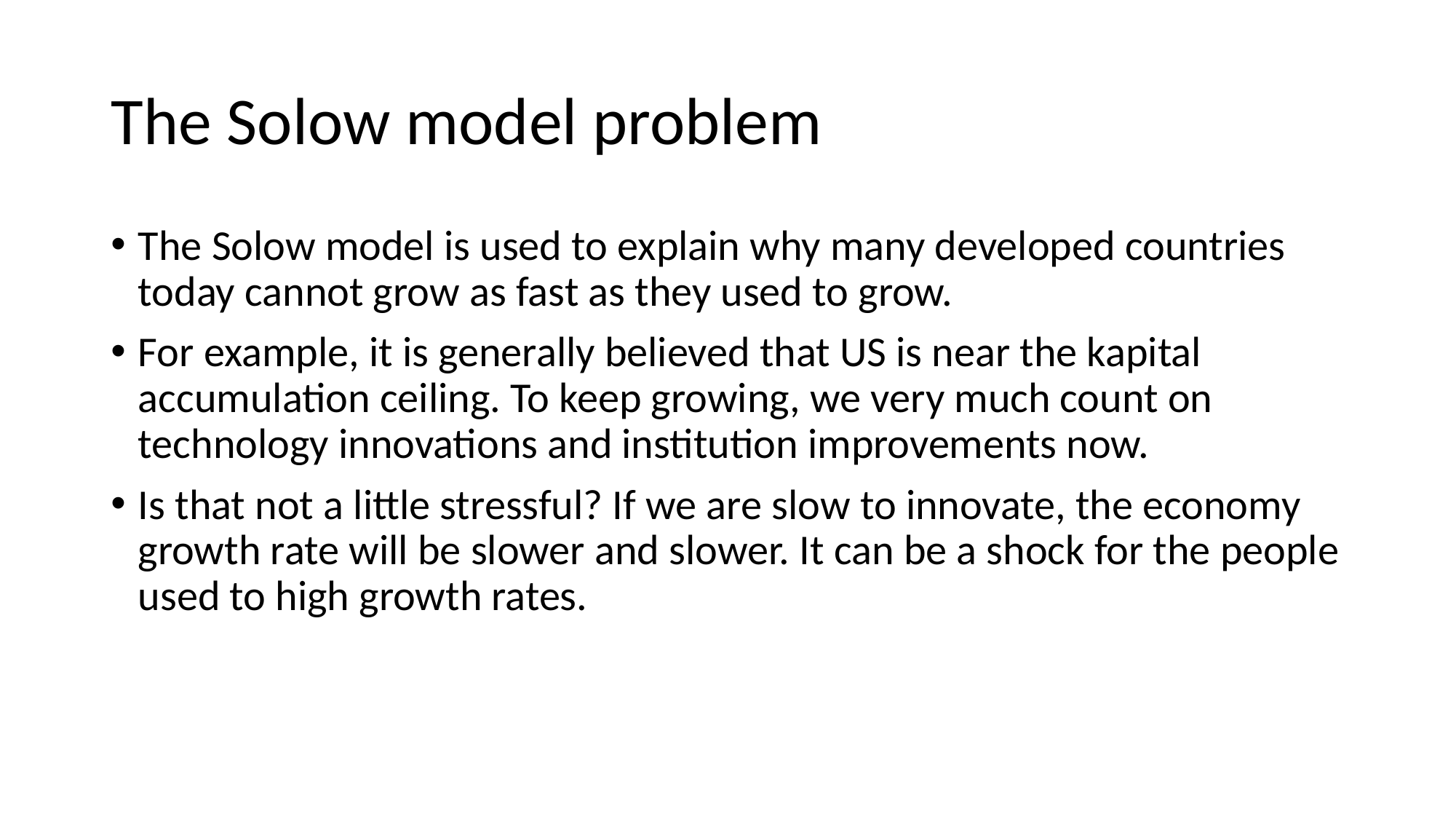

# The Solow model problem
The Solow model is used to explain why many developed countries today cannot grow as fast as they used to grow.
For example, it is generally believed that US is near the kapital accumulation ceiling. To keep growing, we very much count on technology innovations and institution improvements now.
Is that not a little stressful? If we are slow to innovate, the economy growth rate will be slower and slower. It can be a shock for the people used to high growth rates.